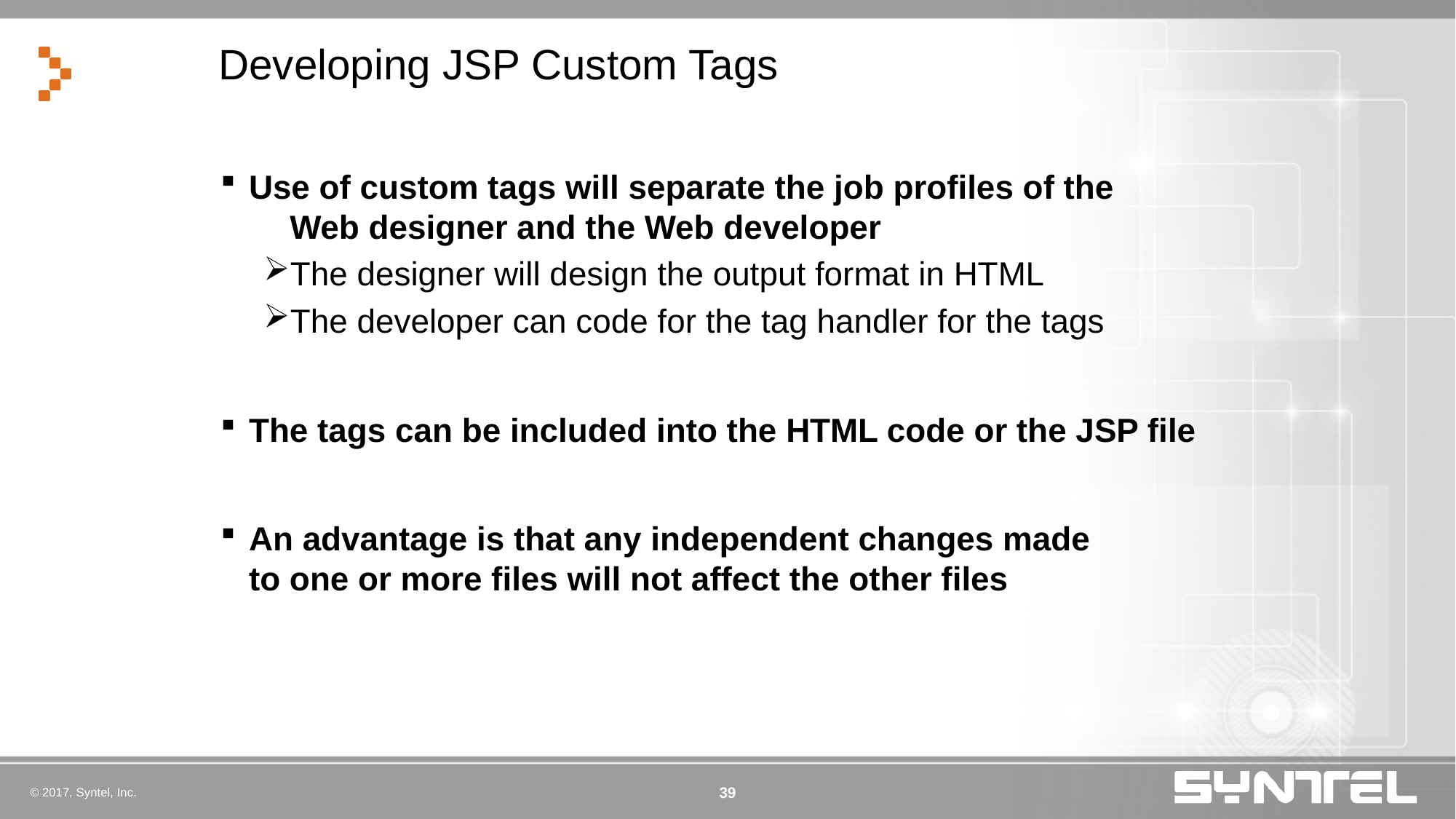

# Developing JSP Custom Tags

Use of custom tags will separate the job profiles of the 	Web designer and the Web developer
The designer will design the output format in HTML
The developer can code for the tag handler for the tags

The tags can be included into the HTML code or the JSP file

An advantage is that any independent changes made 	          to one or more files will not affect the other files